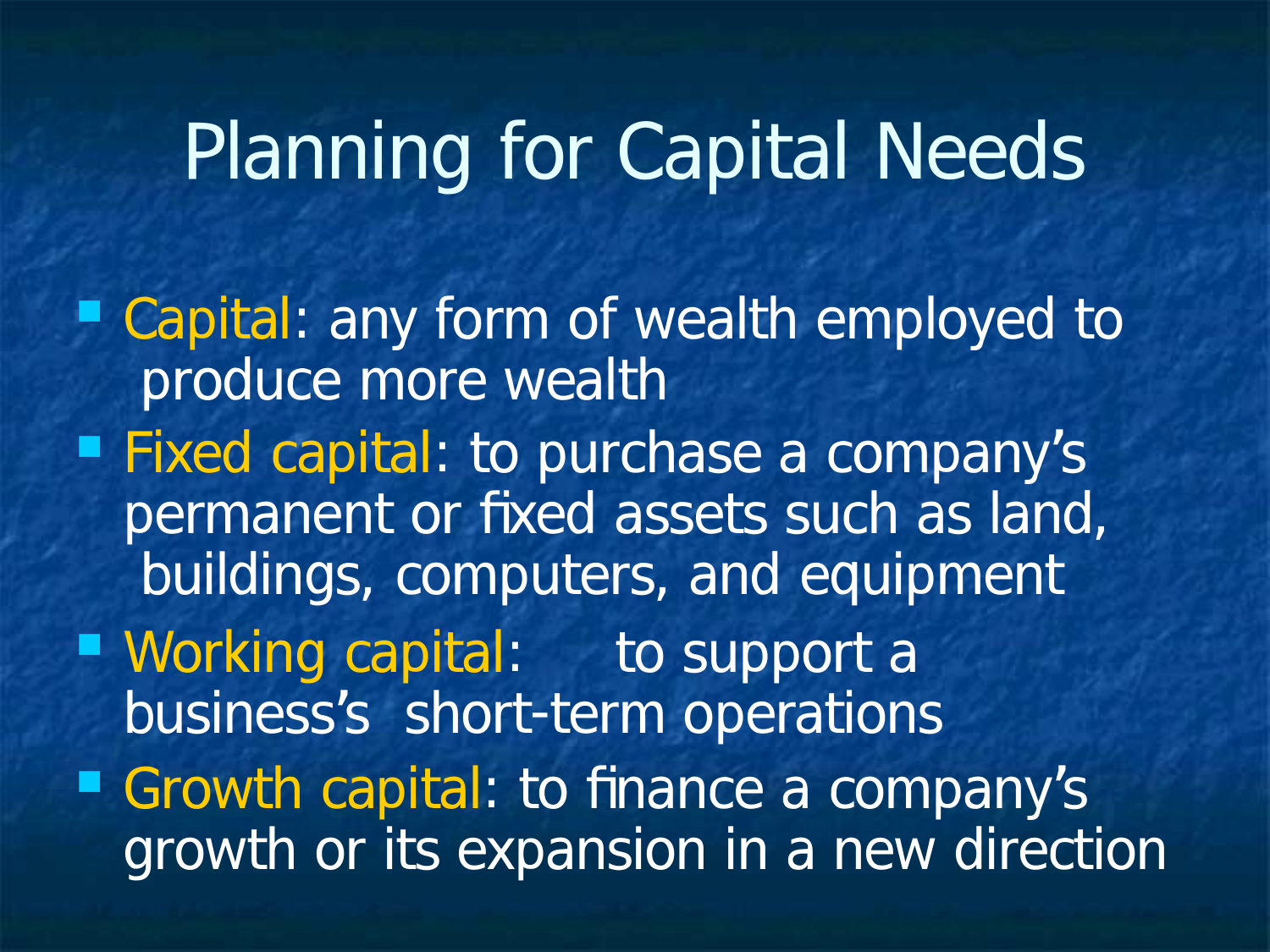

# Planning for Capital Needs
Capital: any form of wealth employed to  produce more wealth
Fixed capital: to purchase a company’s  permanent or fixed assets such as land,  buildings, computers, and equipment
Working capital:	to support a business’s  short-term operations
Growth capital: to finance a company’s  growth or its expansion in a new direction